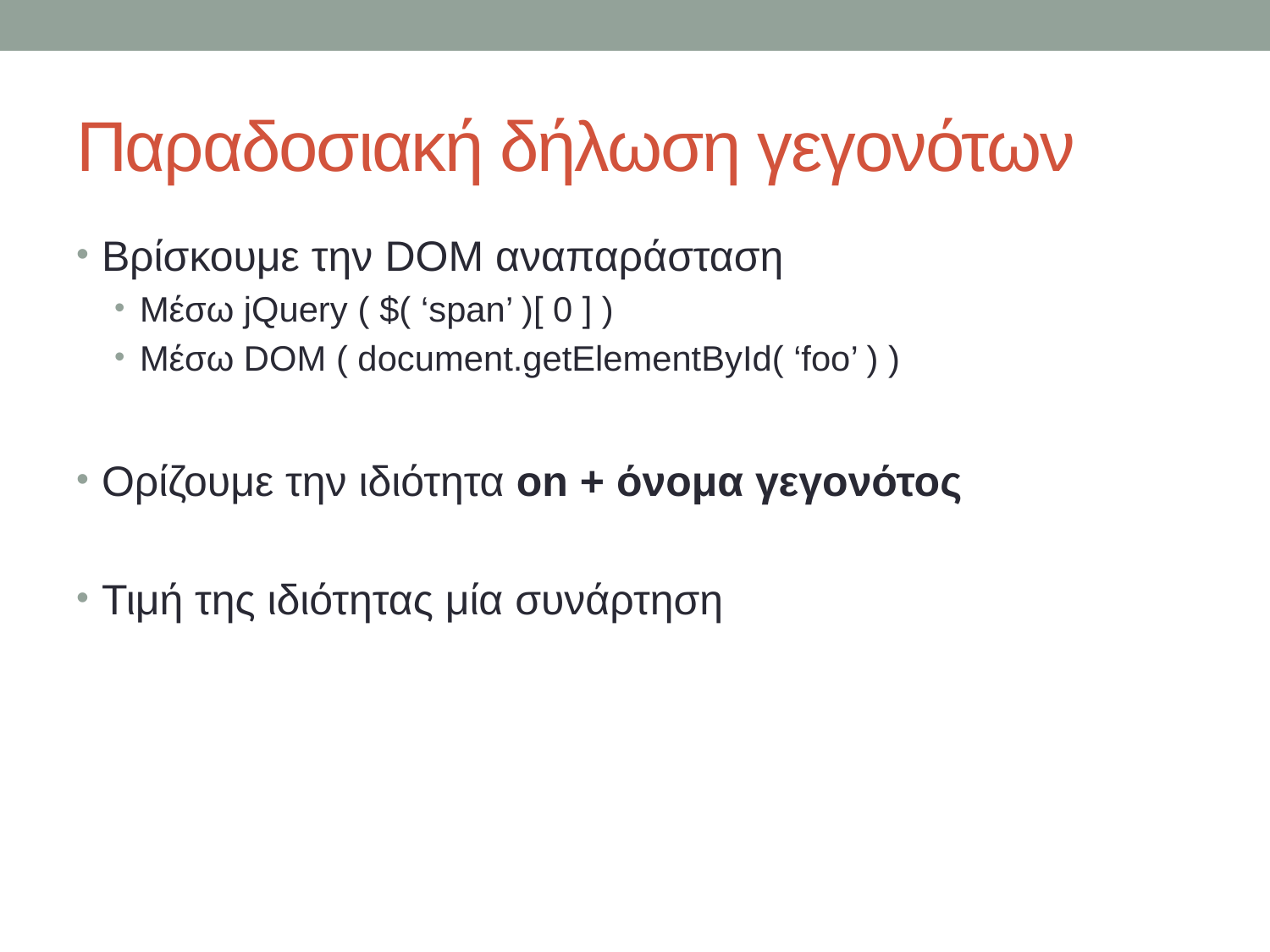

# Παραδοσιακή δήλωση γεγονότων
Βρίσκουμε την DOM αναπαράσταση
Μέσω jQuery ( $( ‘span’ )[ 0 ] )
Μέσω DOM ( document.getElementById( ‘foo’ ) )

Ορίζουμε την ιδιότητα on + όνομα γεγονότος

Τιμή της ιδιότητας μία συνάρτηση